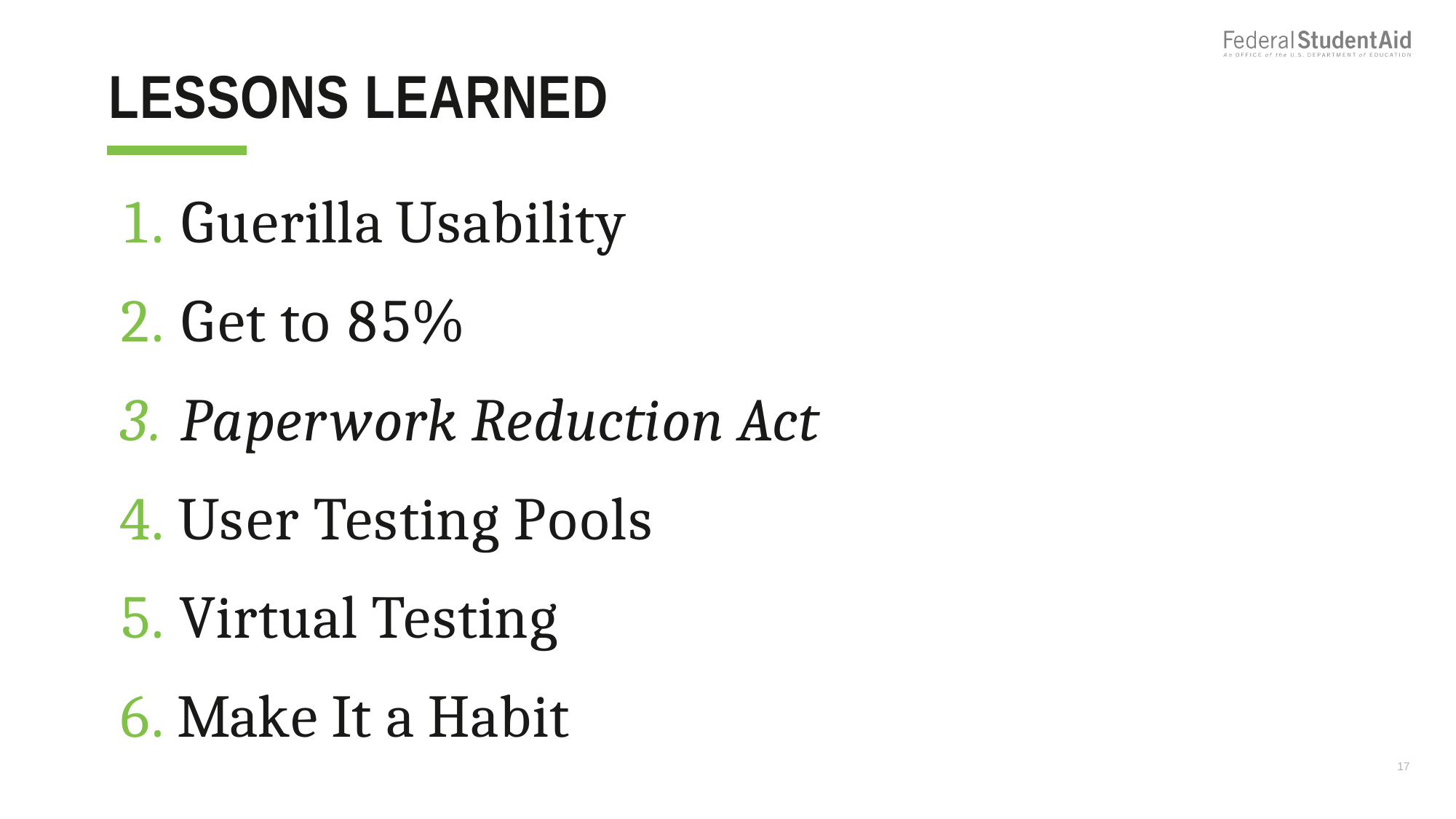

# LESSONS LEARNED
Guerilla Usability
Get to 85%
Paperwork Reduction Act
User Testing Pools
Virtual Testing
Make It a Habit
17